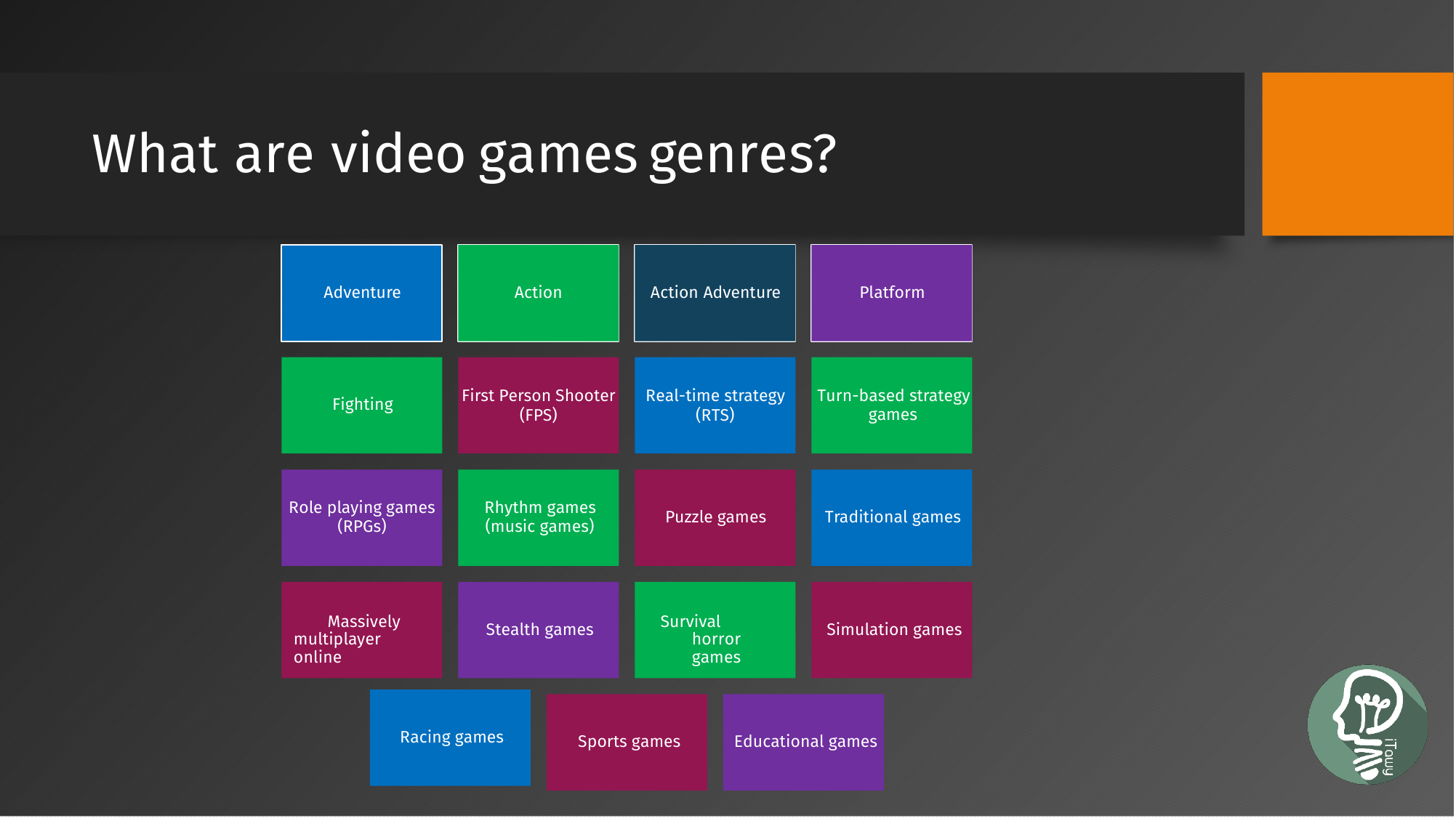

What
are
video
games
genres?

Adventure

Action

Action Adventure

Platform

Fighting

First Person Shooter
(FPS)

Real-time strategy
(RTS)

Turn-based strategy
games

Role playing games
(RPGs)

Rhythm games
(music games)

Puzzle games

Traditional games

Massively multiplayer online

Stealth games

Survival horror games

Simulation games

Racing games

Sports games

Educational games